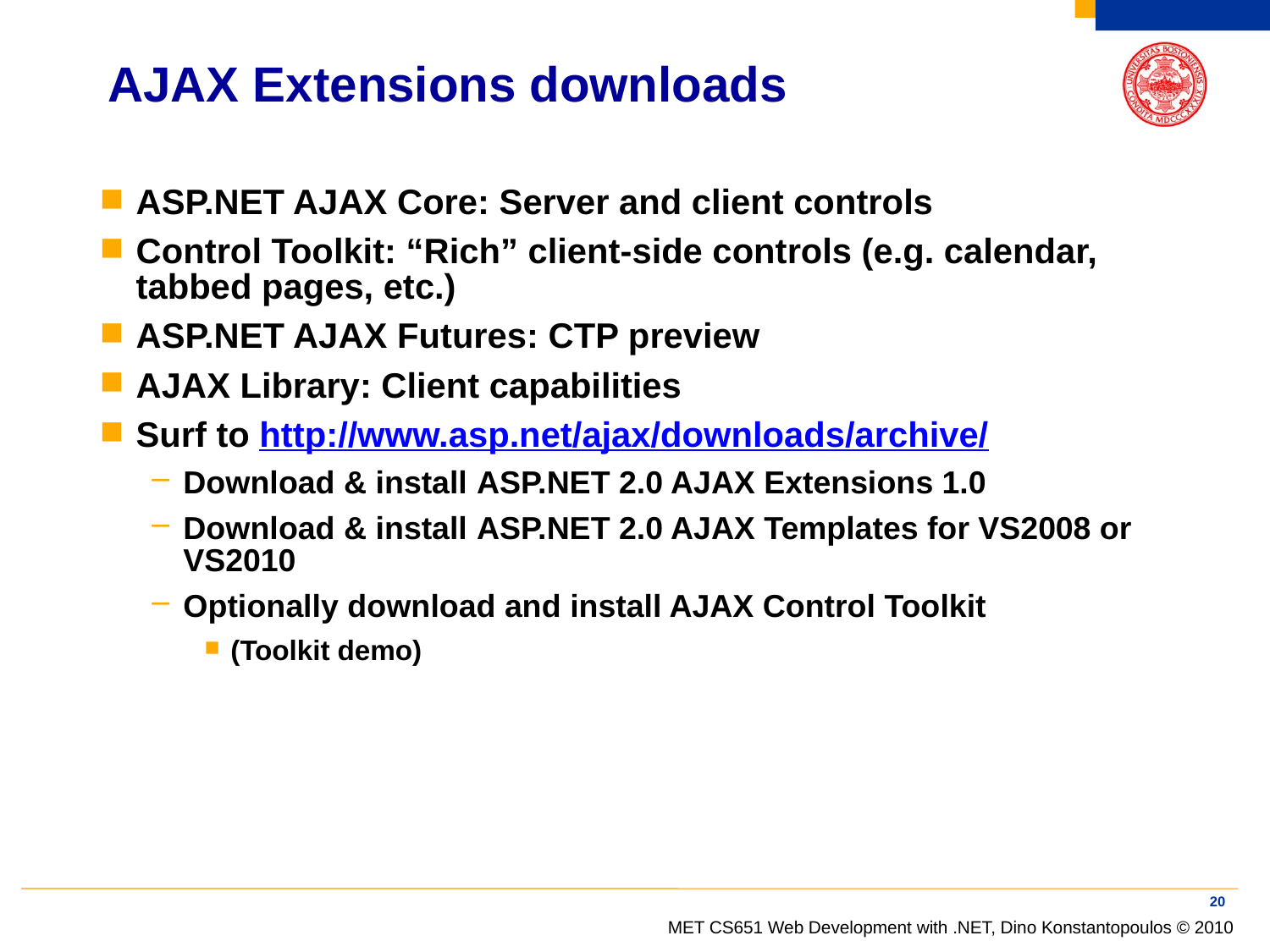

# AJAX Extensions downloads
ASP.NET AJAX Core: Server and client controls
Control Toolkit: “Rich” client-side controls (e.g. calendar, tabbed pages, etc.)
ASP.NET AJAX Futures: CTP preview
AJAX Library: Client capabilities
Surf to http://www.asp.net/ajax/downloads/archive/
Download & install ASP.NET 2.0 AJAX Extensions 1.0
Download & install ASP.NET 2.0 AJAX Templates for VS2008 or VS2010
Optionally download and install AJAX Control Toolkit
(Toolkit demo)

20